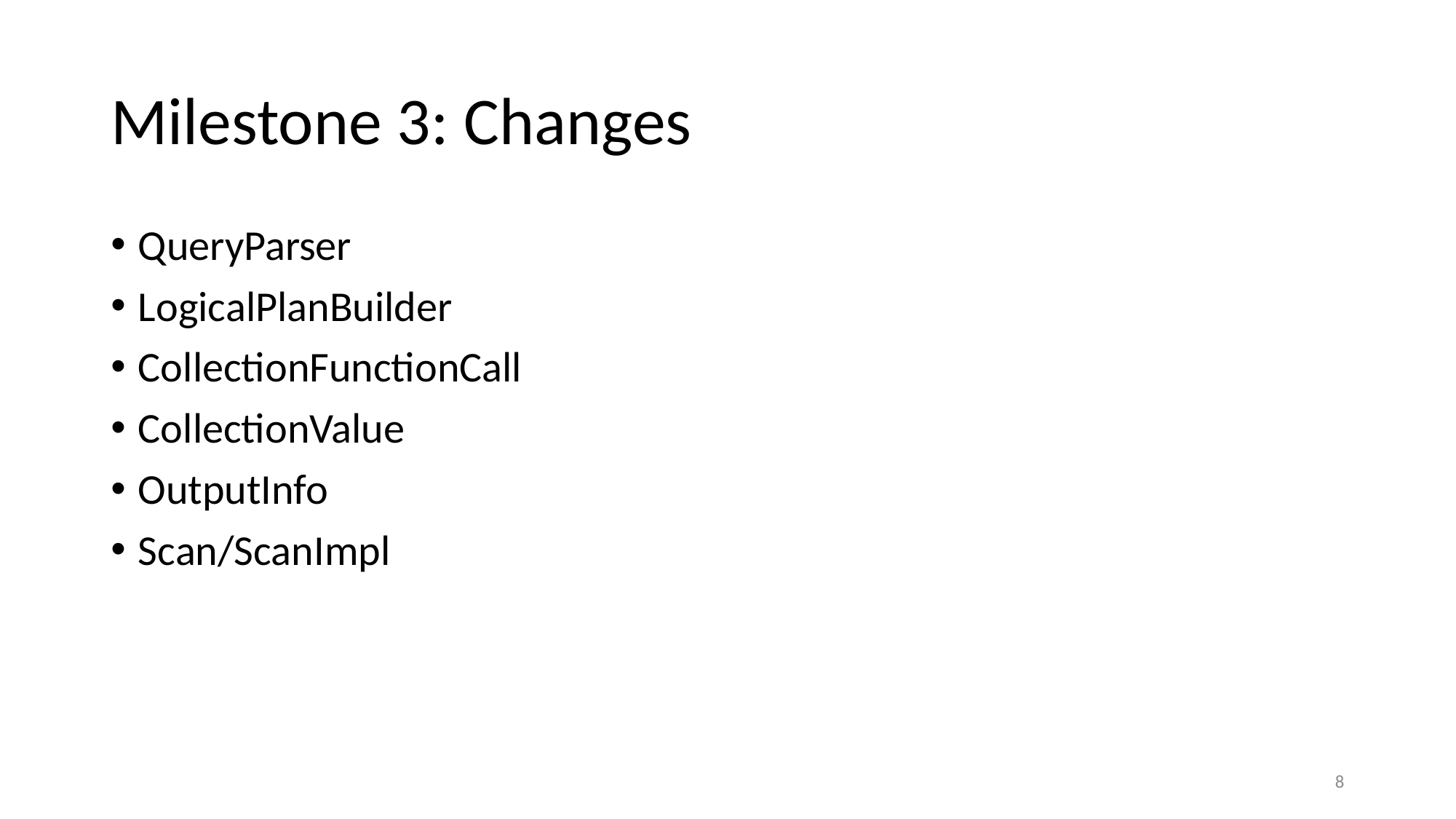

# Milestone 3: Changes
QueryParser
LogicalPlanBuilder
CollectionFunctionCall
CollectionValue
OutputInfo
Scan/ScanImpl

8